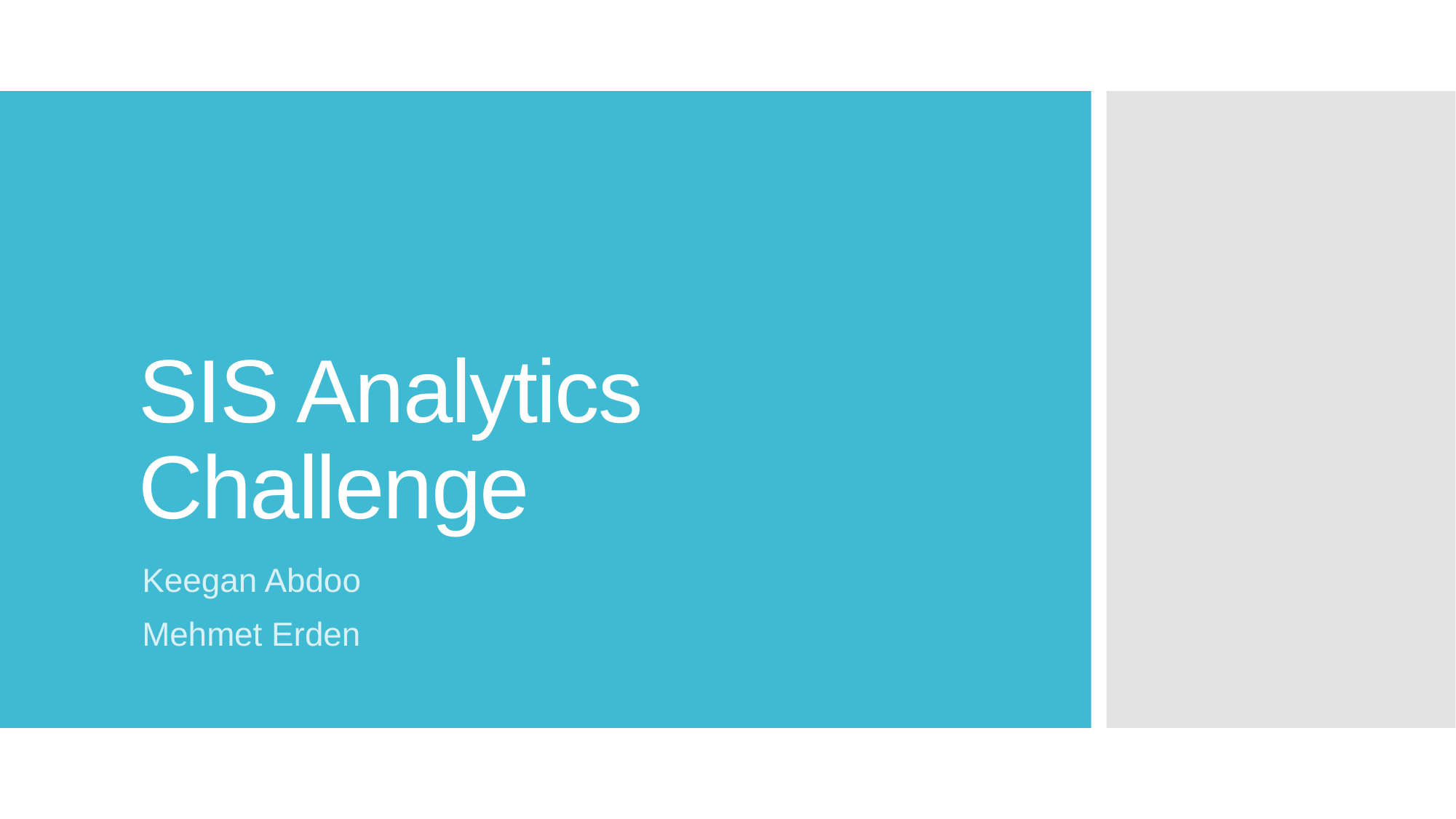

# SIS Analytics Challenge
Keegan Abdoo
Mehmet Erden